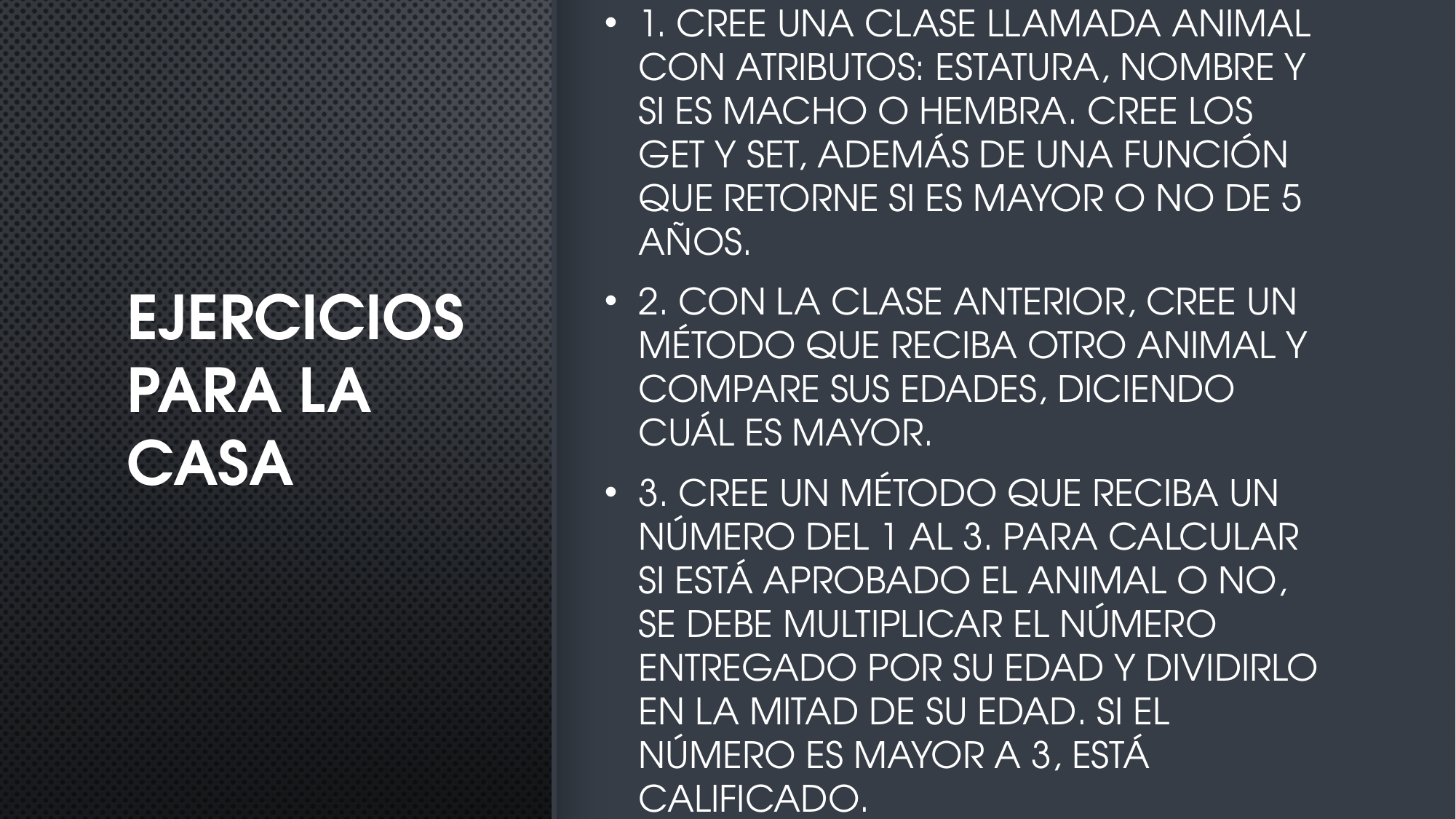

1. Cree una clase llamada animal con atributos: estatura, nombre y si es macho o hembra. Cree los get y set, además de una función que retorne si es mayor o no de 5 años.
2. Con la clase anterior, cree un método que reciba otro animal y compare sus edades, diciendo cuál es mayor.
3. Cree un método que reciba un número del 1 al 3. Para calcular si está aprobado el animal o no, se debe multiplicar el número entregado por su edad y dividirlo en la mitad de su edad. Si el número es mayor a 3, está calificado.
# Ejercicios PARA LA CASA